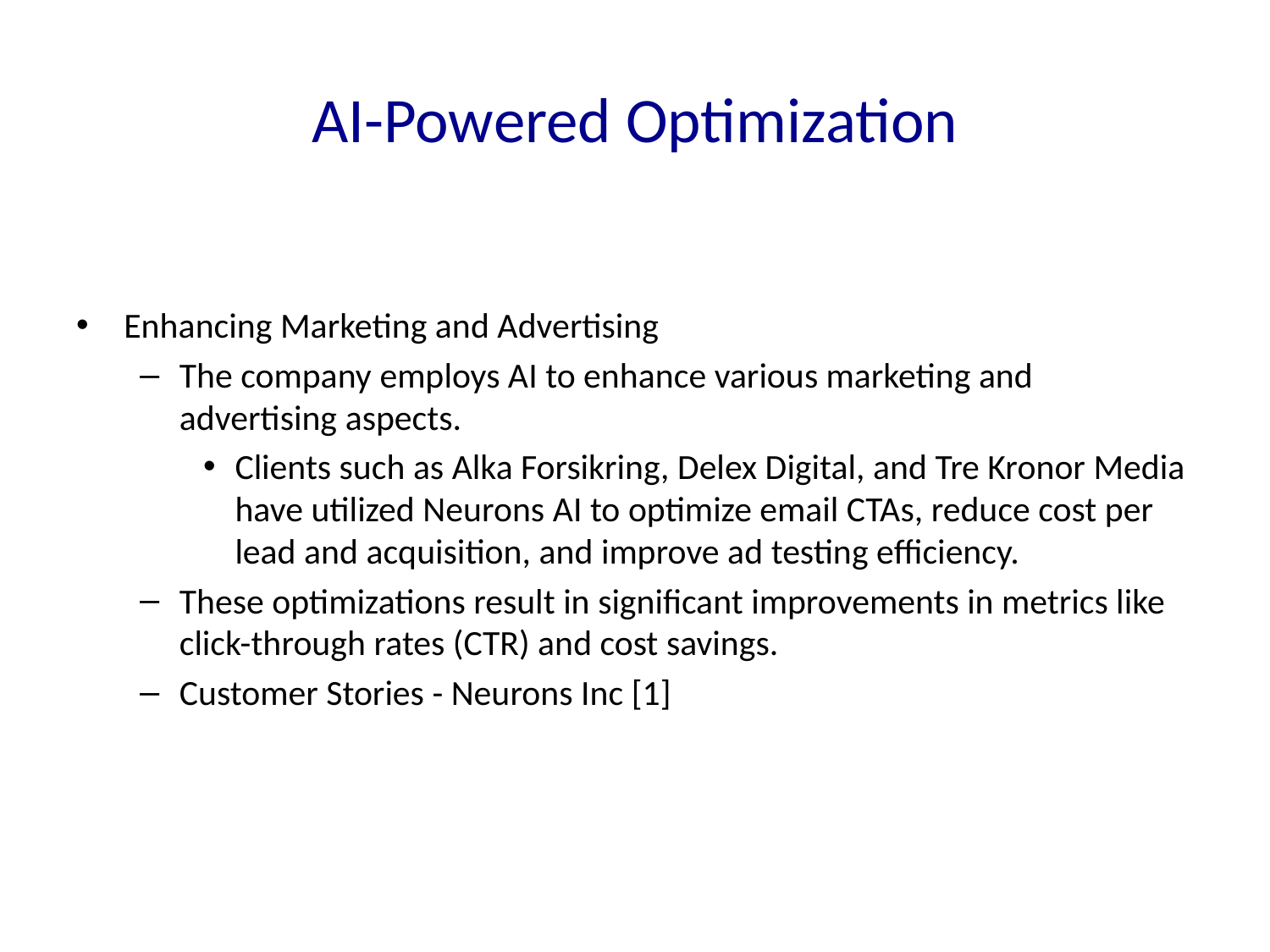

# AI-Powered Optimization

Enhancing Marketing and Advertising
The company employs AI to enhance various marketing and advertising aspects.
Clients such as Alka Forsikring, Delex Digital, and Tre Kronor Media have utilized Neurons AI to optimize email CTAs, reduce cost per lead and acquisition, and improve ad testing efficiency.
These optimizations result in significant improvements in metrics like click-through rates (CTR) and cost savings.
Customer Stories - Neurons Inc [1]